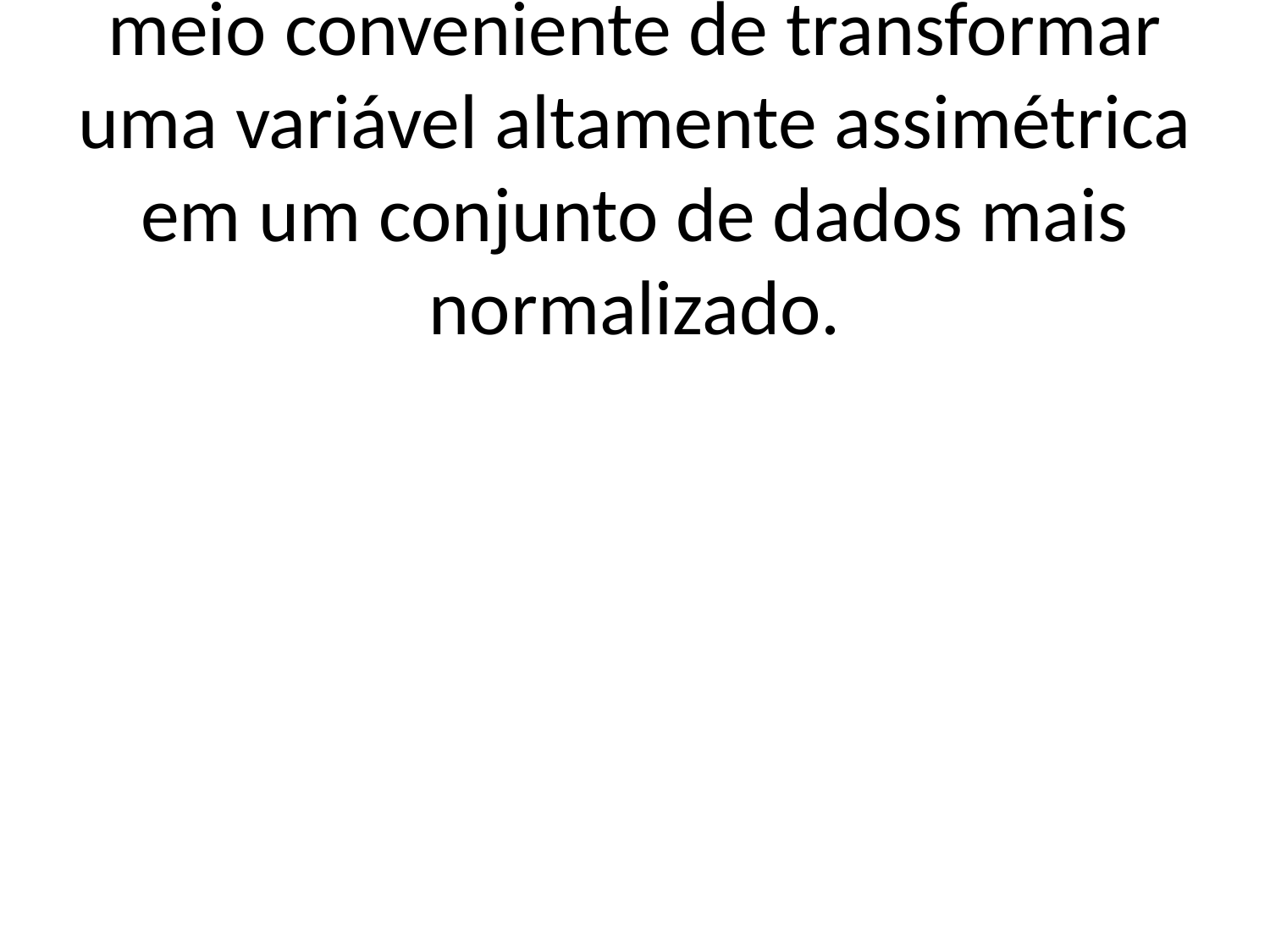

# A transformação logarítmica é um meio conveniente de transformar uma variável altamente assimétrica em um conjunto de dados mais normalizado.